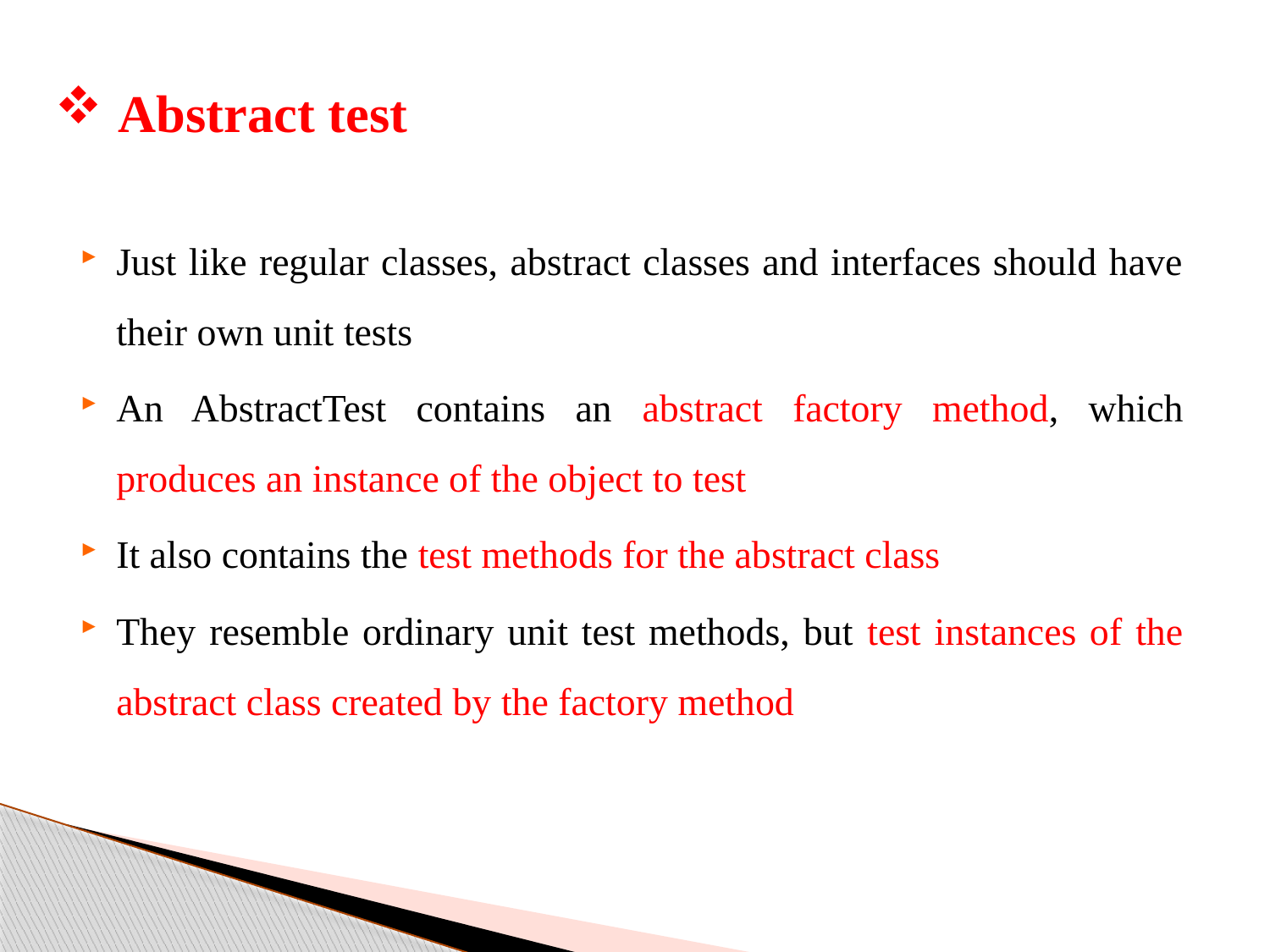

# Abstract test
Just like regular classes, abstract classes and interfaces should have their own unit tests
An AbstractTest contains an abstract factory method, which produces an instance of the object to test
It also contains the test methods for the abstract class
They resemble ordinary unit test methods, but test instances of the abstract class created by the factory method